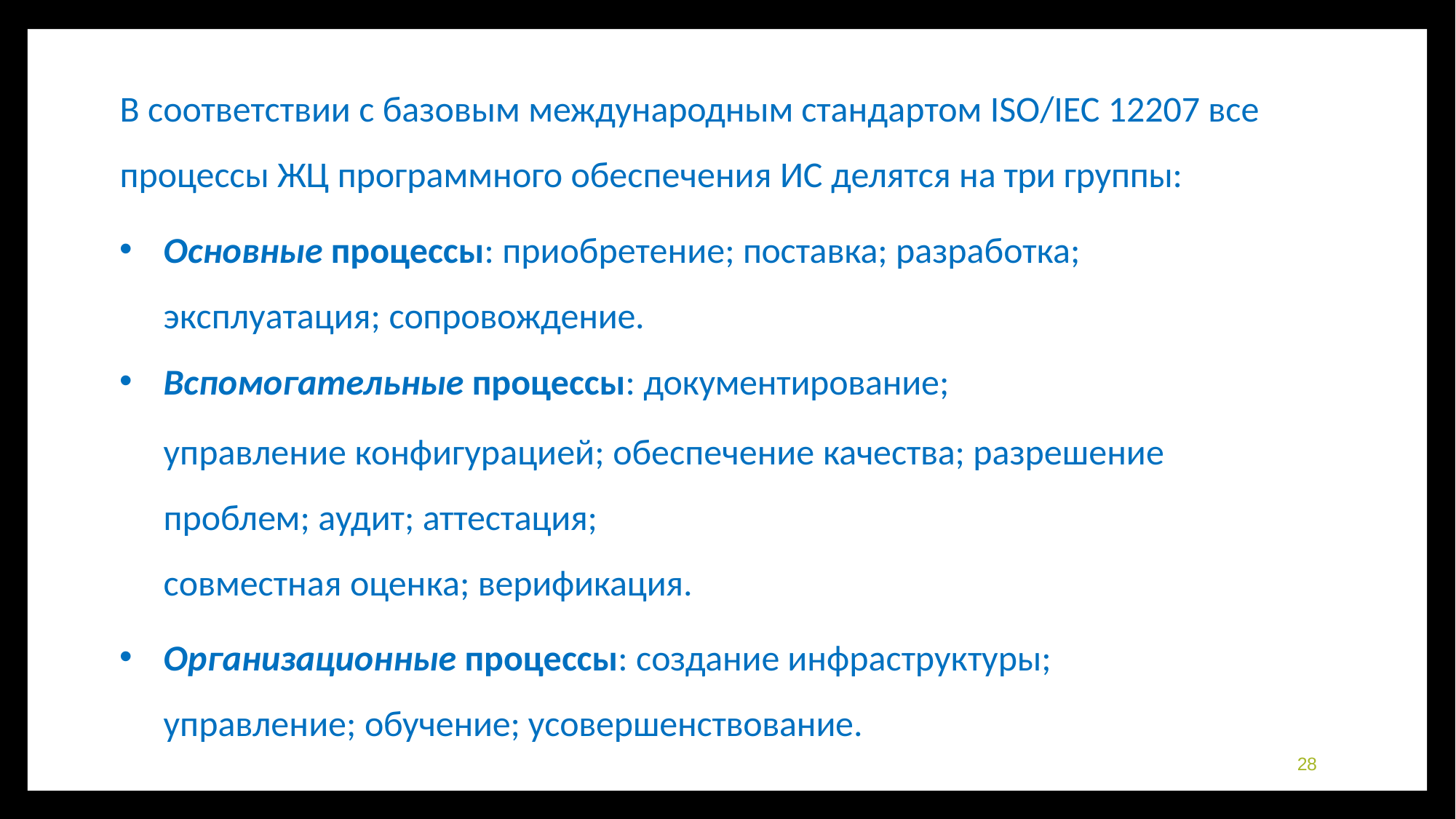

В соответствии с базовым международным стандартом ISO/IEC 12207 все процессы ЖЦ программного обеспечения ИС делятся на три группы:
Основные процессы: приобретение; поставка; разработка; эксплуатация; сопровождение.
Вспомогательные процессы: документирование;
управление конфигурацией; обеспечение качества; разрешение проблем; аудит; аттестация;
совместная оценка; верификация.
Организационные процессы: создание инфраструктуры; управление; обучение; усовершенствование.
28